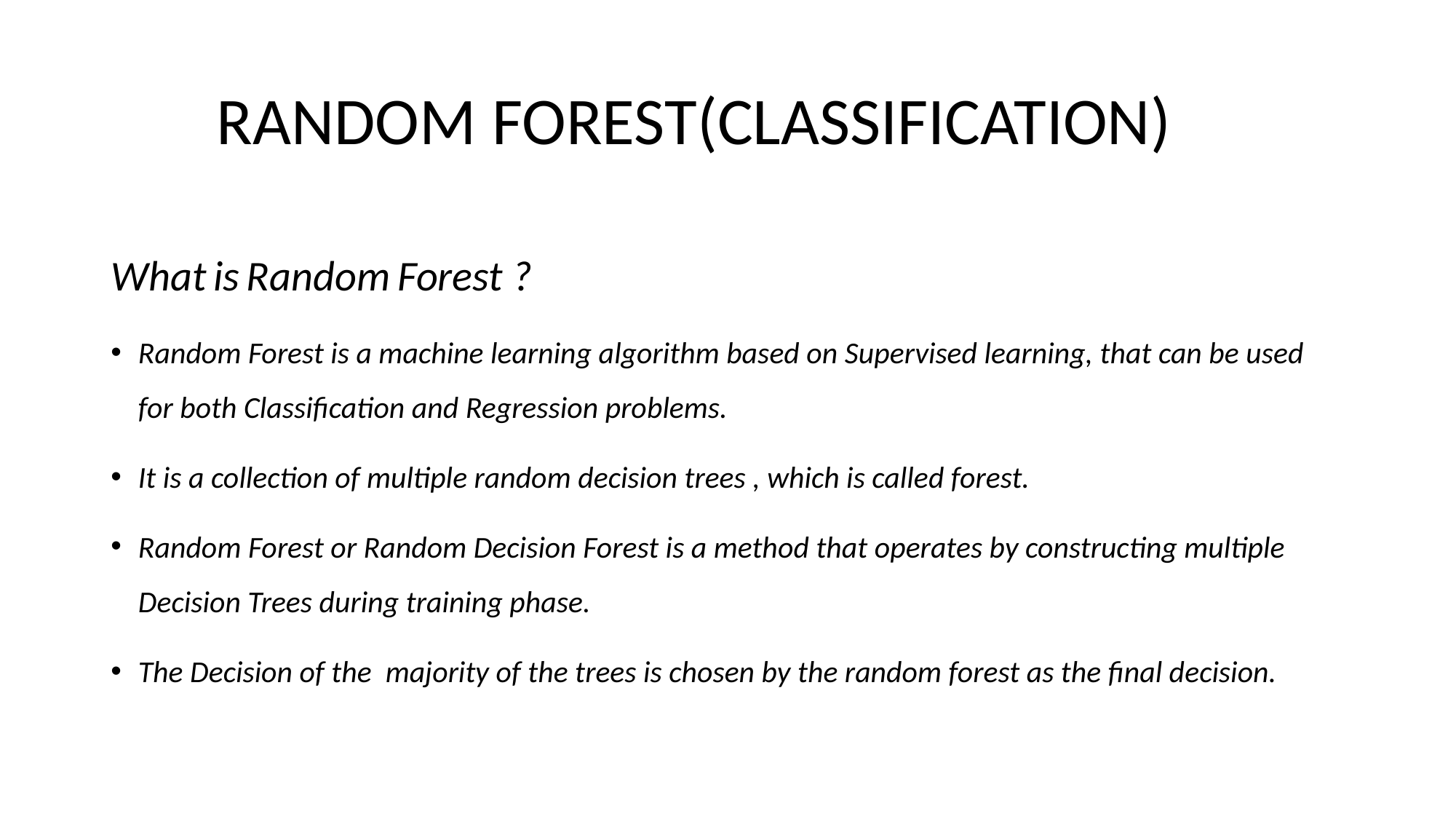

# RANDOM FOREST(CLASSIFICATION)
What is Random Forest ?
Random Forest is a machine learning algorithm based on Supervised learning, that can be used for both Classification and Regression problems.
It is a collection of multiple random decision trees , which is called forest.
Random Forest or Random Decision Forest is a method that operates by constructing multiple Decision Trees during training phase.
The Decision of the  majority of the trees is chosen by the random forest as the final decision.